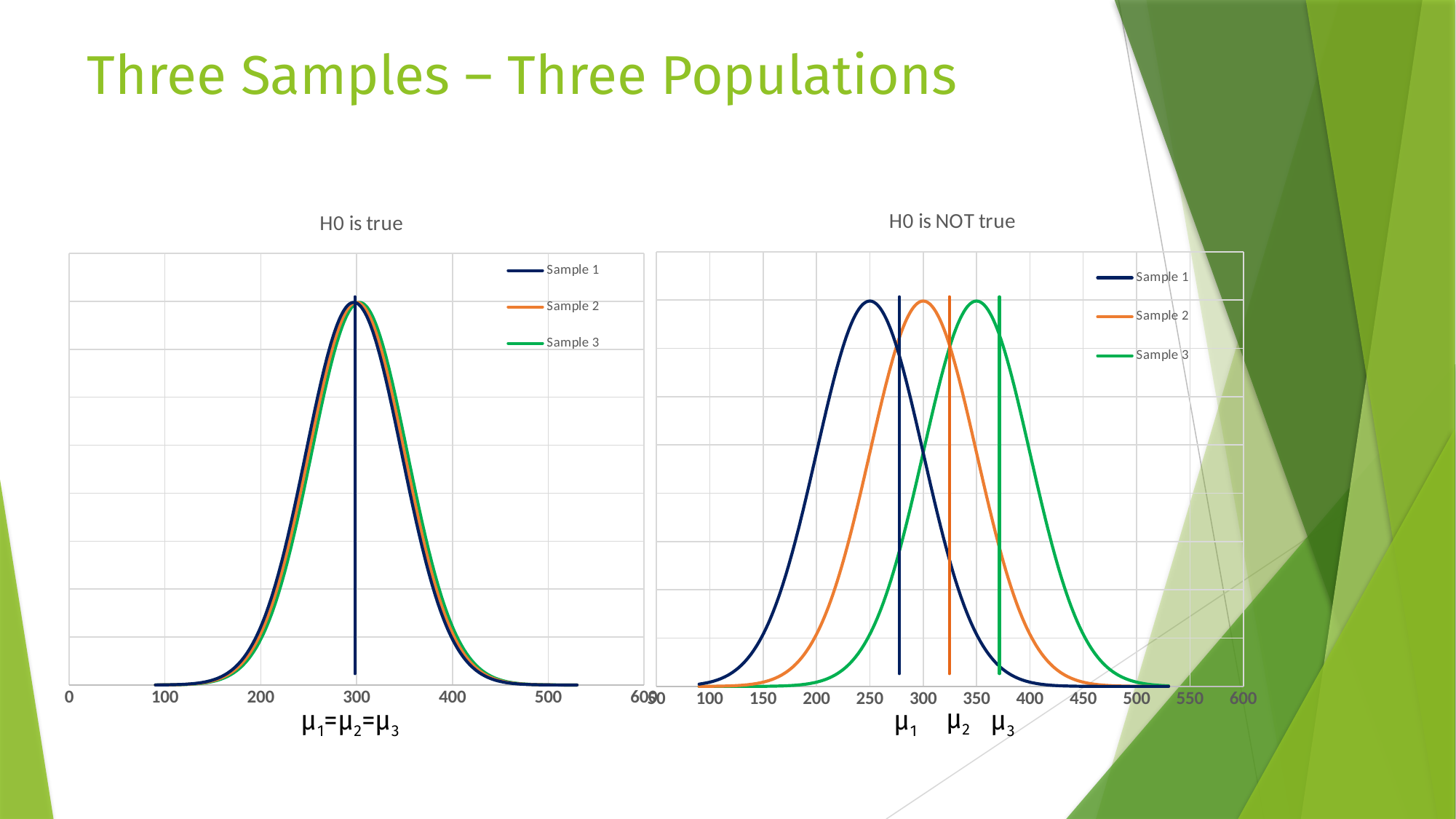

# Three Samples – Three Populations

### Chart: H0 is NOT true

| Category | Sample 1 | Sample 2 | Sample 3 |
|---|---|---|---|

### Chart: H0 is true

| Category | Sample 1 | Sample 2 | Sample 3 |
|---|---|---|---|
μ2
μ1=μ2=μ3
μ1
μ3